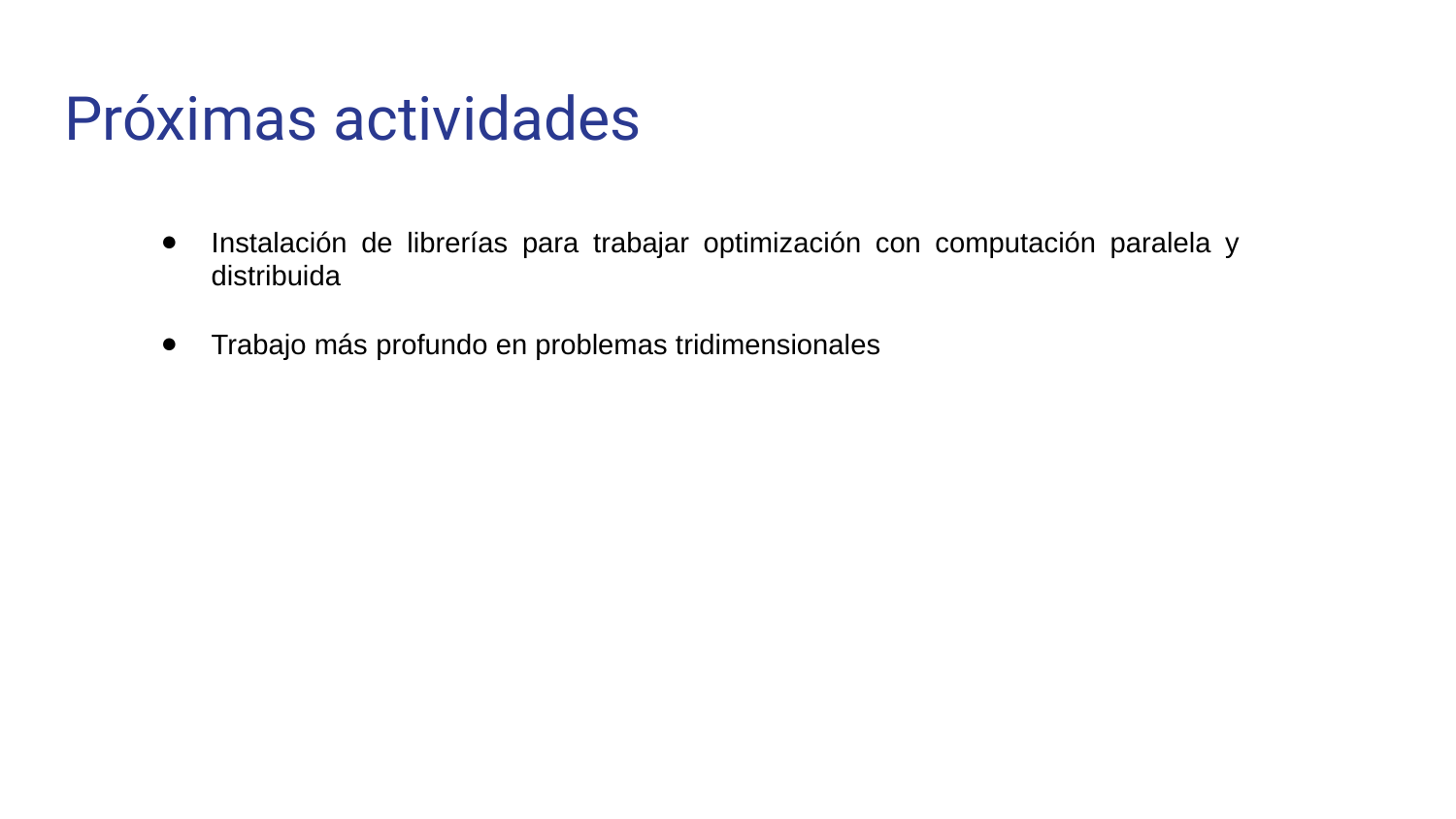

# Próximas actividades
Instalación de librerías para trabajar optimización con computación paralela y distribuida

Trabajo más profundo en problemas tridimensionales